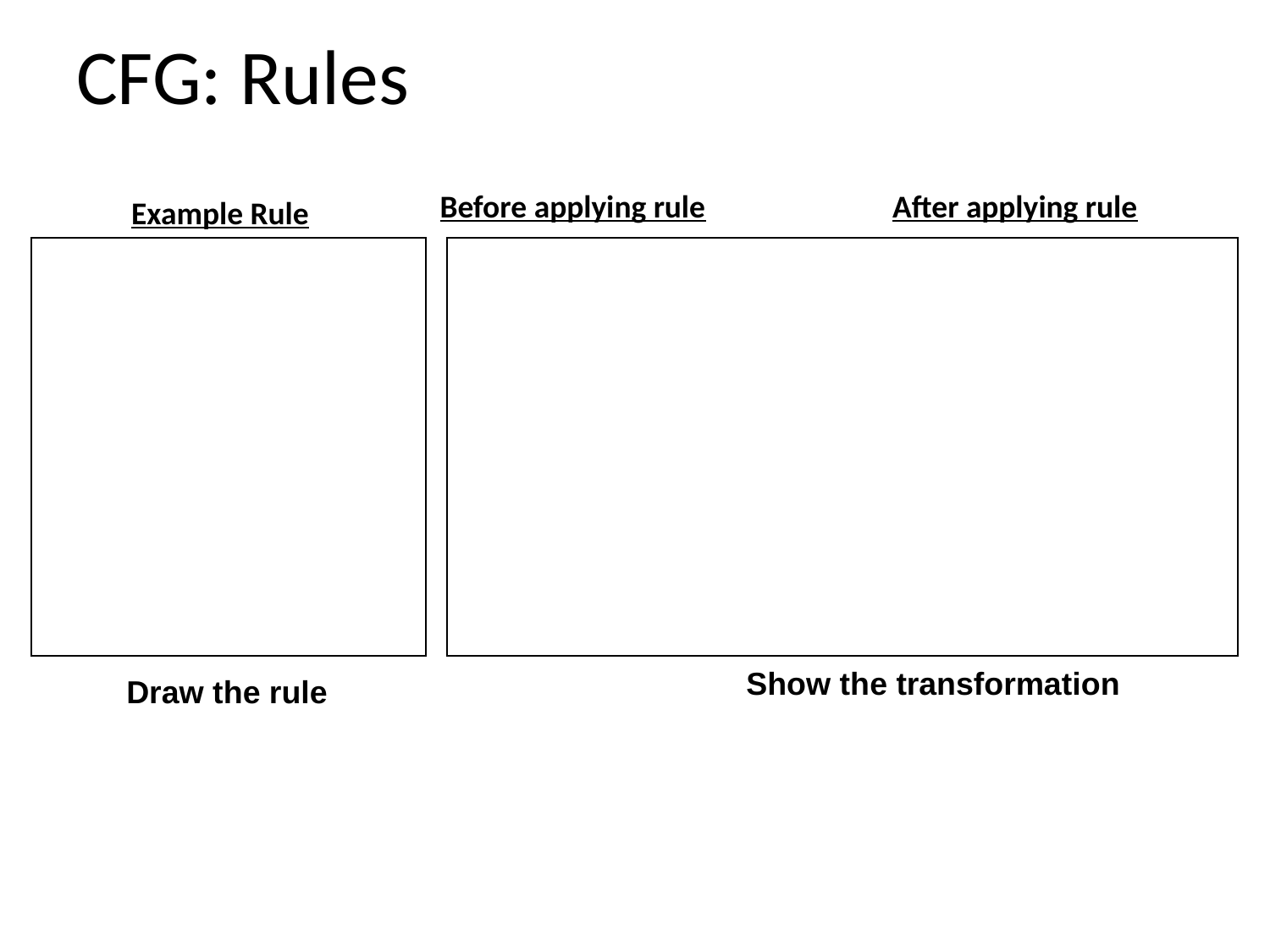

# CFG: Rules
Before applying rule
After applying rule
Example Rule

Show the transformation
Draw the rule